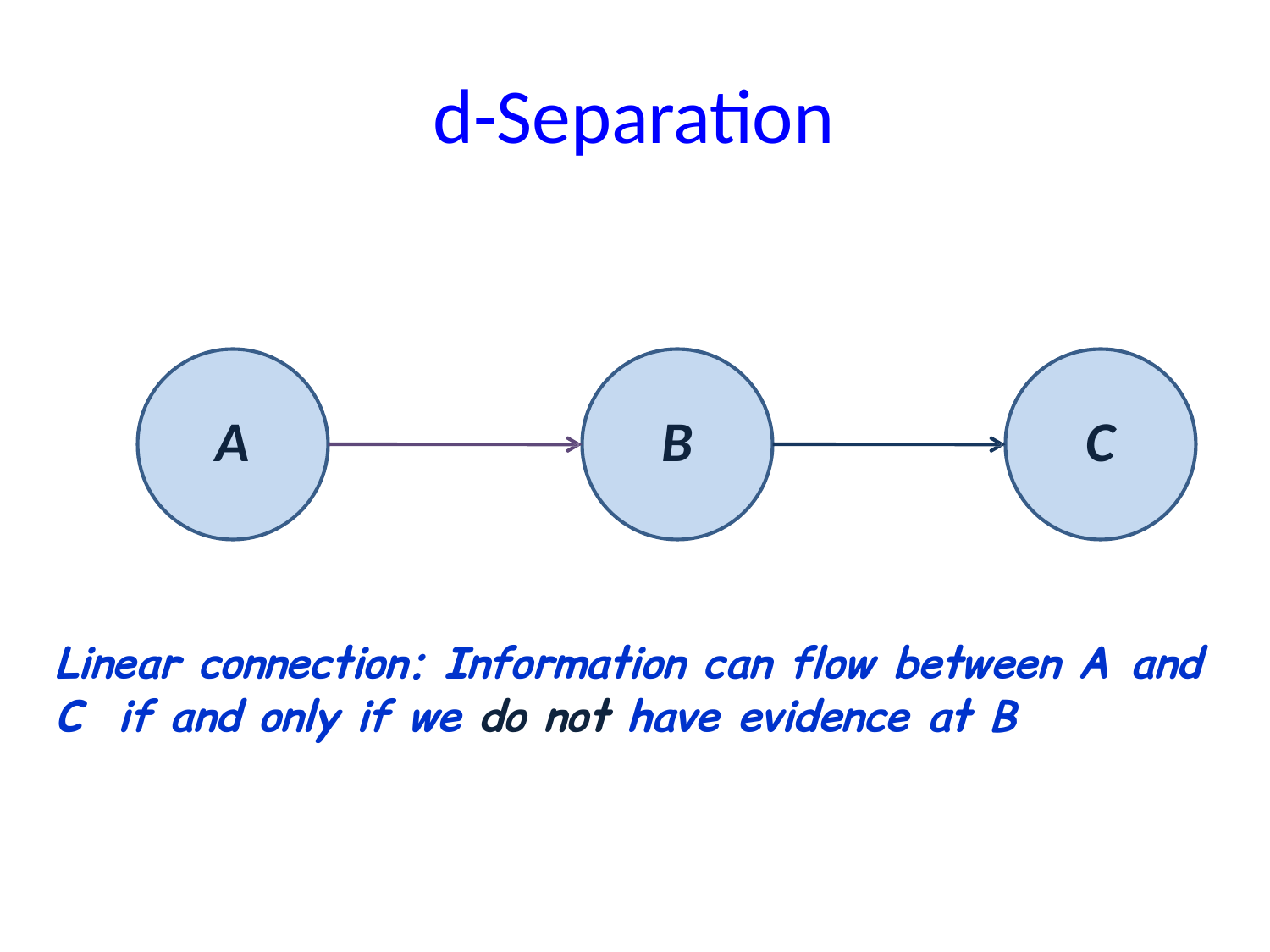

# d-Separation

A
B
C

Linear connection: Information can flow between A	and C  if and only if we do not have evidence at B